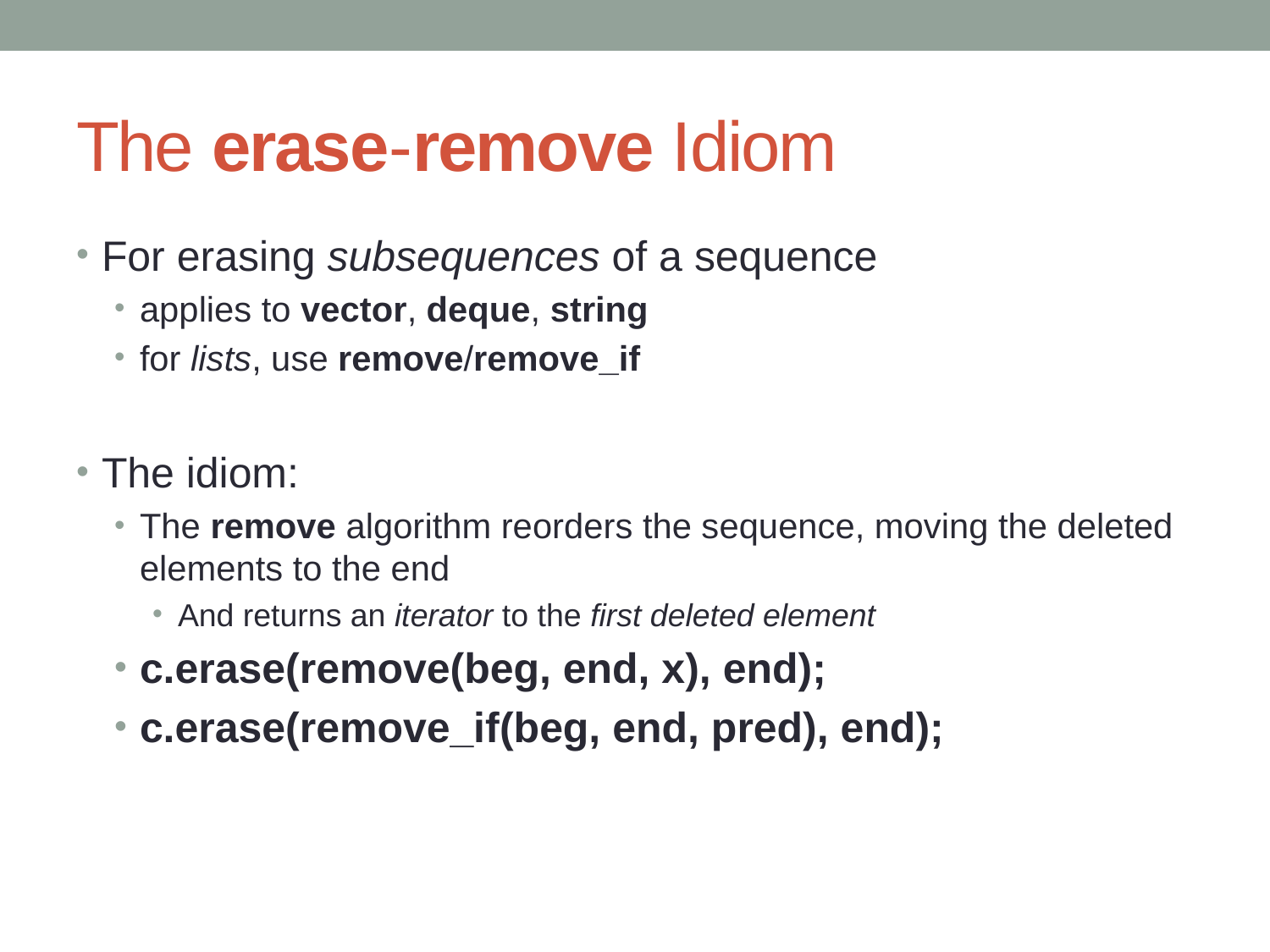

# The erase-remove Idiom
For erasing subsequences of a sequence
applies to vector, deque, string
for lists, use remove/remove_if

The idiom:
The remove algorithm reorders the sequence, moving the deleted elements to the end
And returns an iterator to the first deleted element
c.erase(remove(beg, end, x), end);
c.erase(remove_if(beg, end, pred), end);